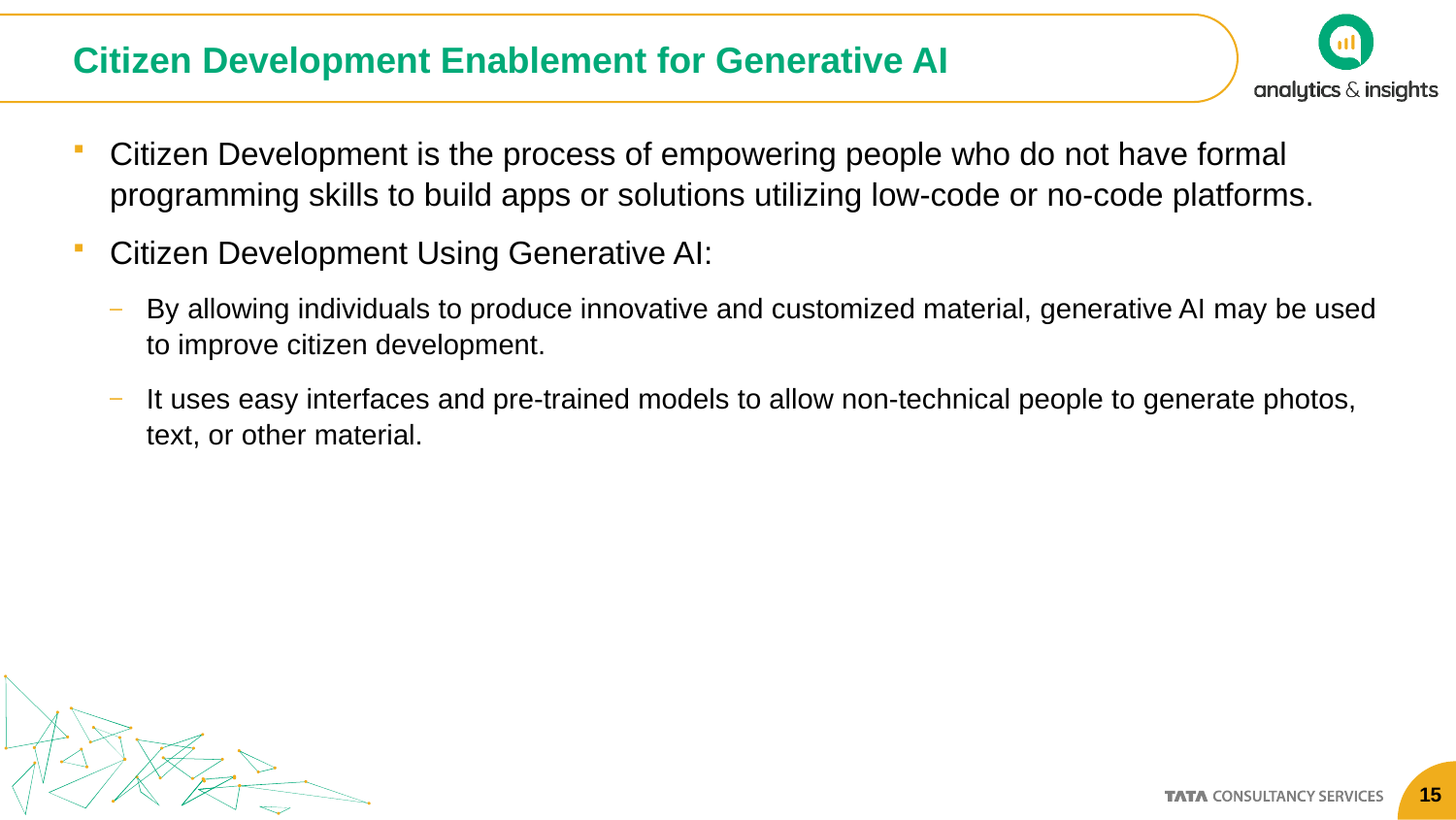

# Citizen Development Enablement for Generative AI
Citizen Development is the process of empowering people who do not have formal programming skills to build apps or solutions utilizing low-code or no-code platforms.
Citizen Development Using Generative AI:
By allowing individuals to produce innovative and customized material, generative AI may be used to improve citizen development.
It uses easy interfaces and pre-trained models to allow non-technical people to generate photos, text, or other material.
15